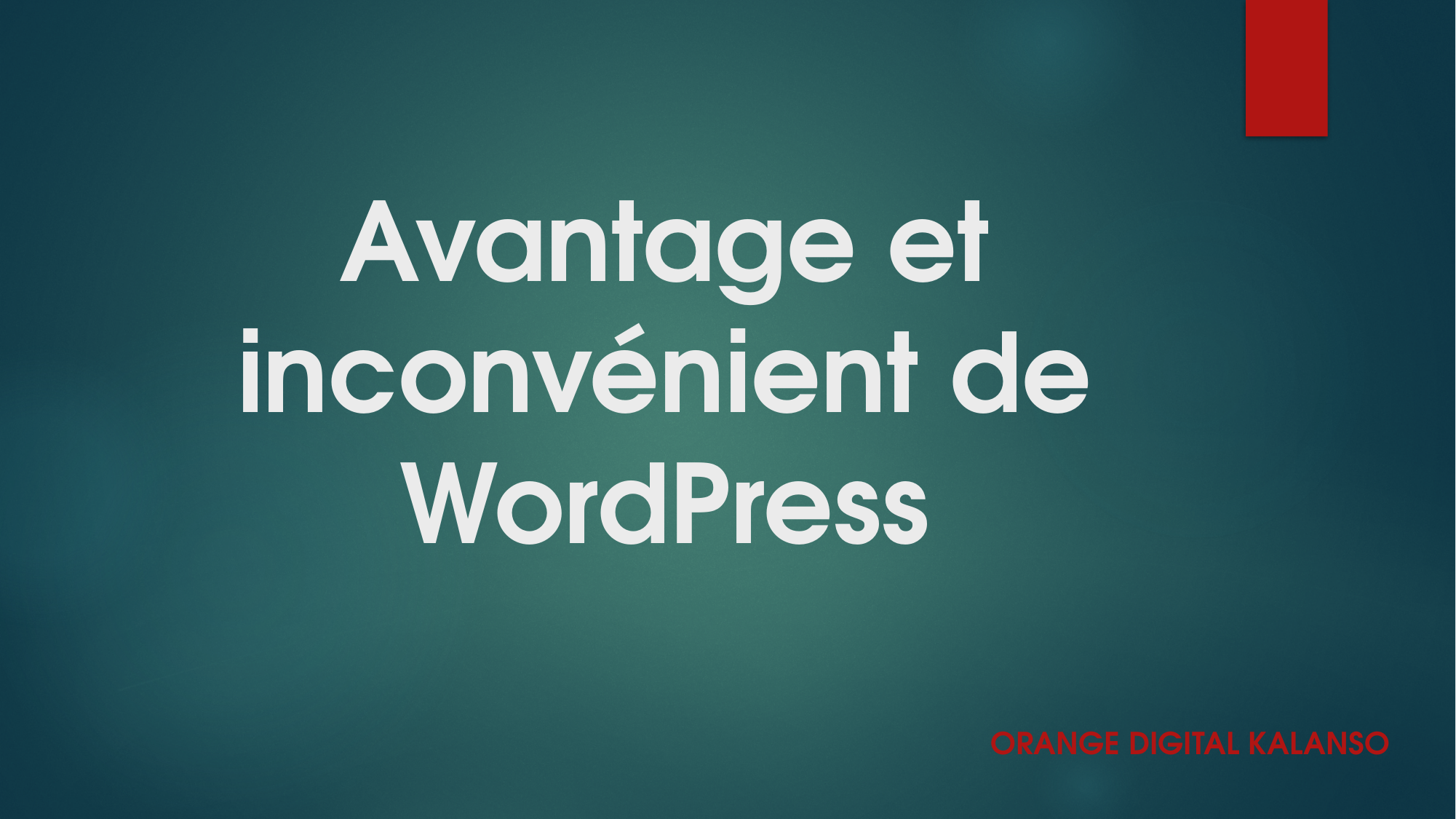

# Avantage et inconvénient de WordPress
Orange digital kalanso